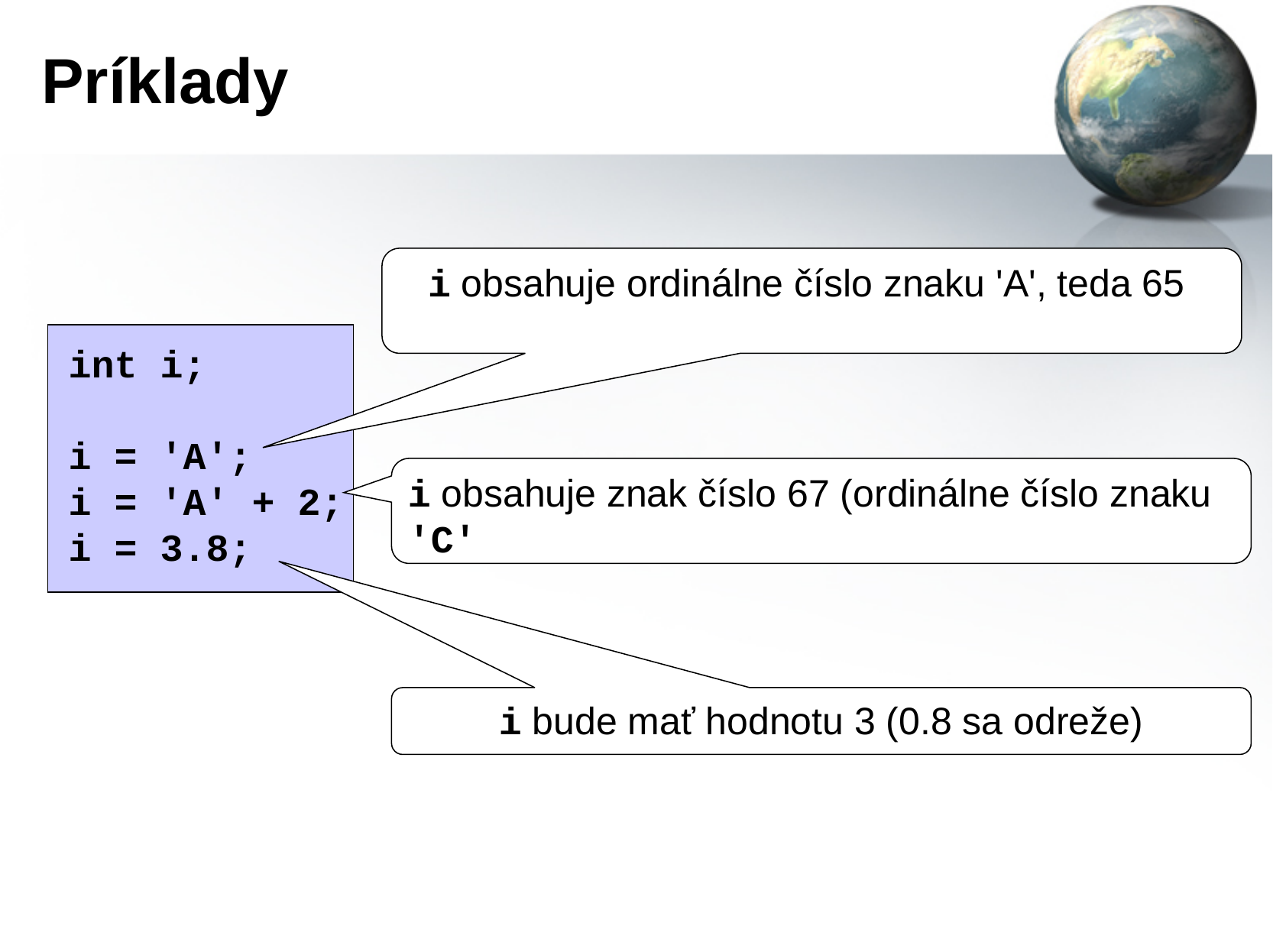

# Príklady
i obsahuje ordinálne číslo znaku 'A', teda 65

int i;

i = 'A';
i = 'A' + 2;
i = 3.8;
i obsahuje znak číslo 67 (ordinálne číslo znaku 'C'
i bude mať hodnotu 3 (0.8 sa odreže)